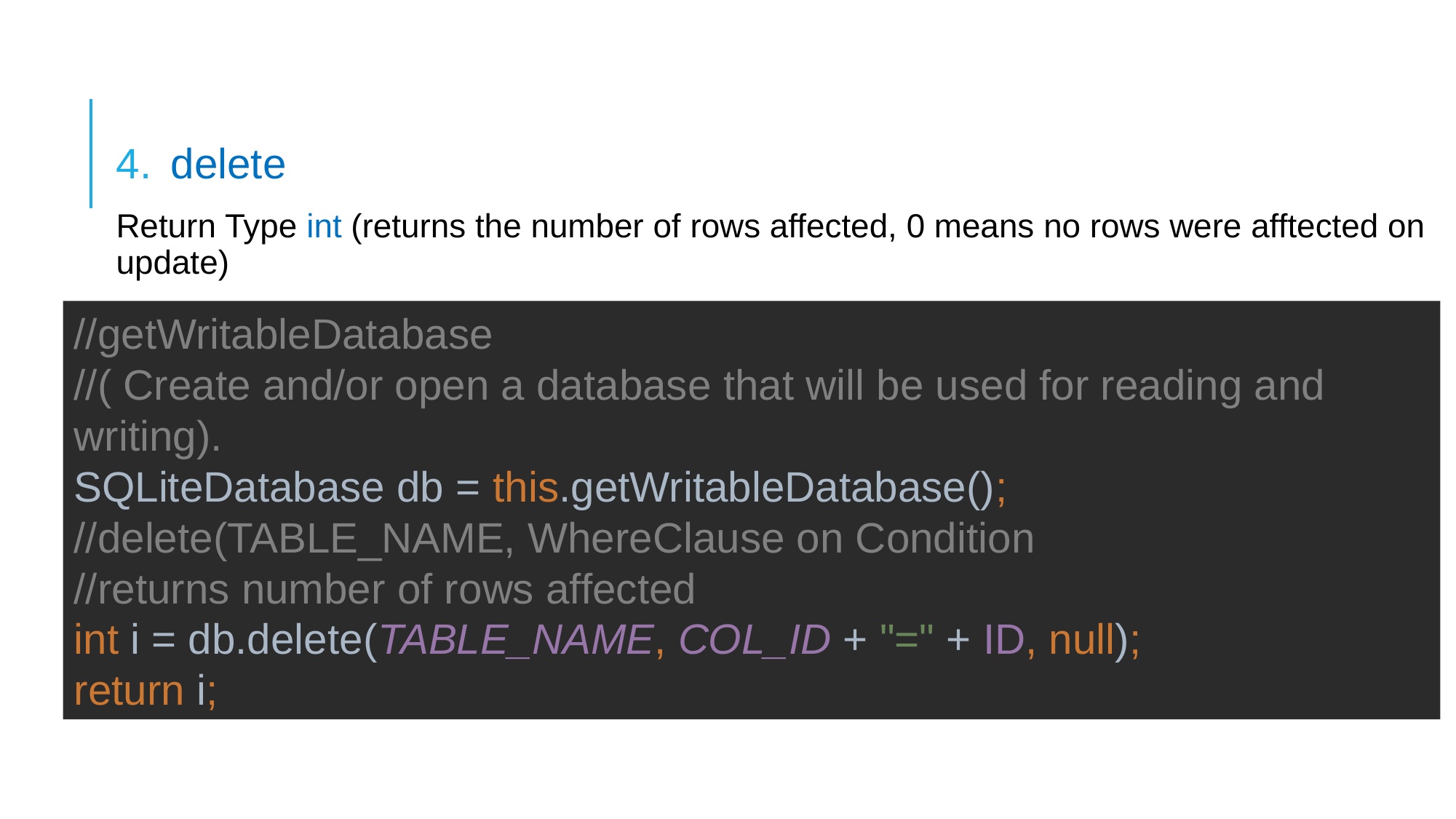

delete
Return Type int (returns the number of rows affected, 0 means no rows were afftected on update)
Int result = delete(String table, String whereClause, String[] whereArgs)
//getWritableDatabase
//( Create and/or open a database that will be used for reading and writing).
SQLiteDatabase db = this.getWritableDatabase();
//delete(TABLE_NAME, WhereClause on Condition
//returns number of rows affected
int i = db.delete(TABLE_NAME, COL_ID + "=" + ID, null);
return i;